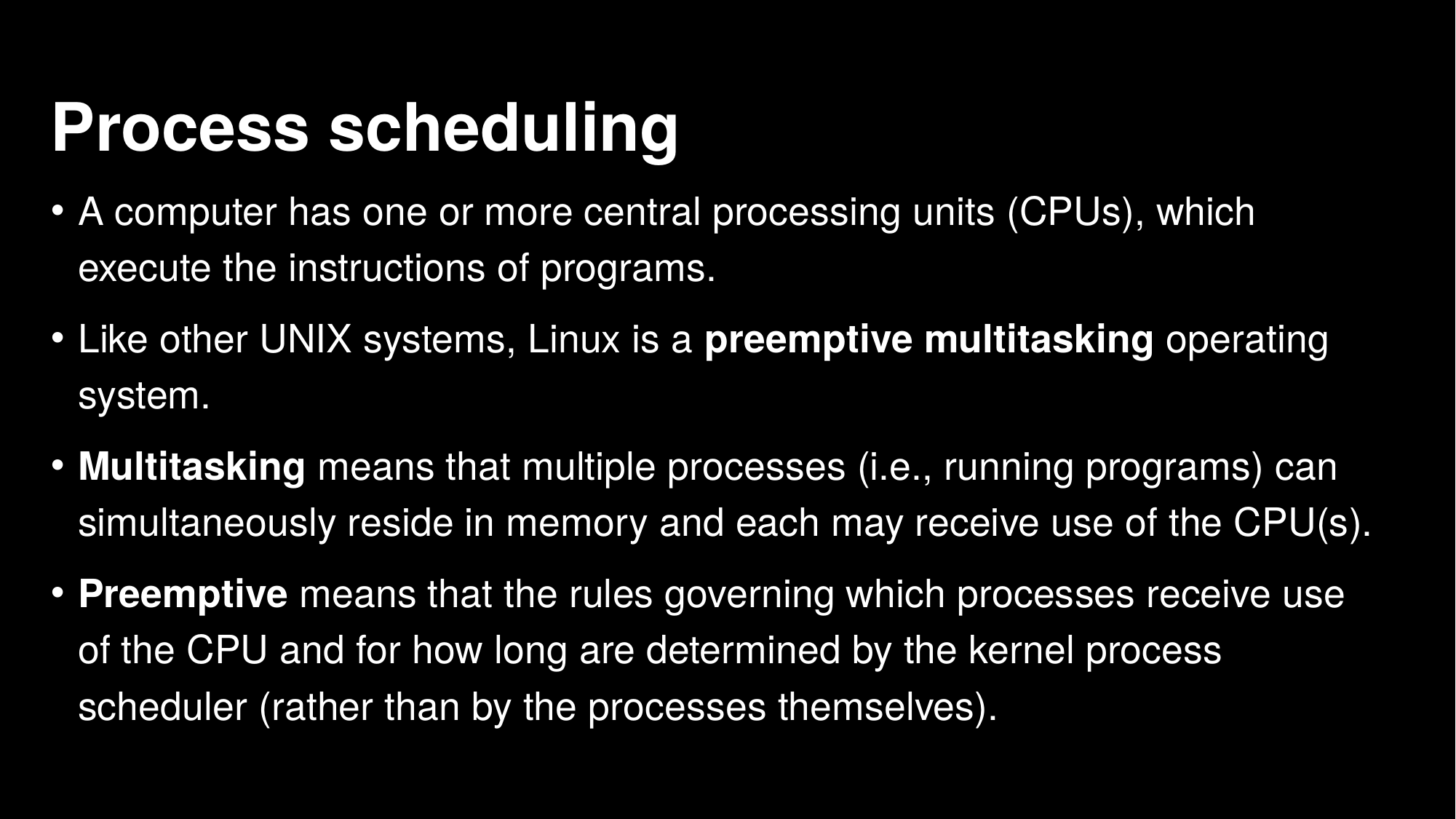

# Process scheduling
A computer has one or more central processing units (CPUs), which execute the instructions of programs.
Like other UNIX systems, Linux is a preemptive multitasking operating system.
Multitasking means that multiple processes (i.e., running programs) can simultaneously reside in memory and each may receive use of the CPU(s).
Preemptive means that the rules governing which processes receive use of the CPU and for how long are determined by the kernel process scheduler (rather than by the processes themselves).